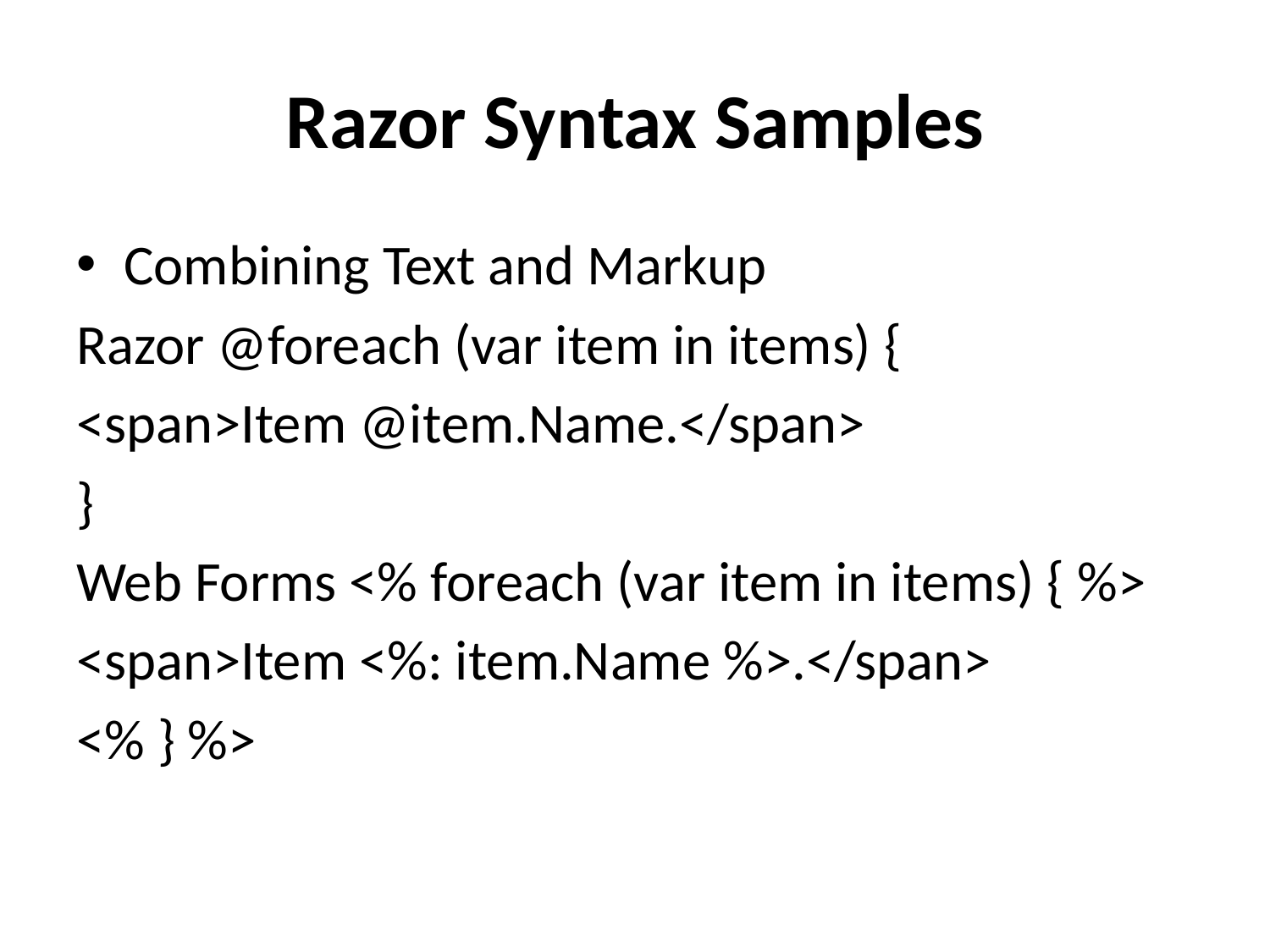

# Razor Syntax Samples
Combining Text and Markup
Razor @foreach (var item in items) {
<span>Item @item.Name.</span>
}
Web Forms <% foreach (var item in items) { %>
<span>Item <%: item.Name %>.</span>
<% } %>